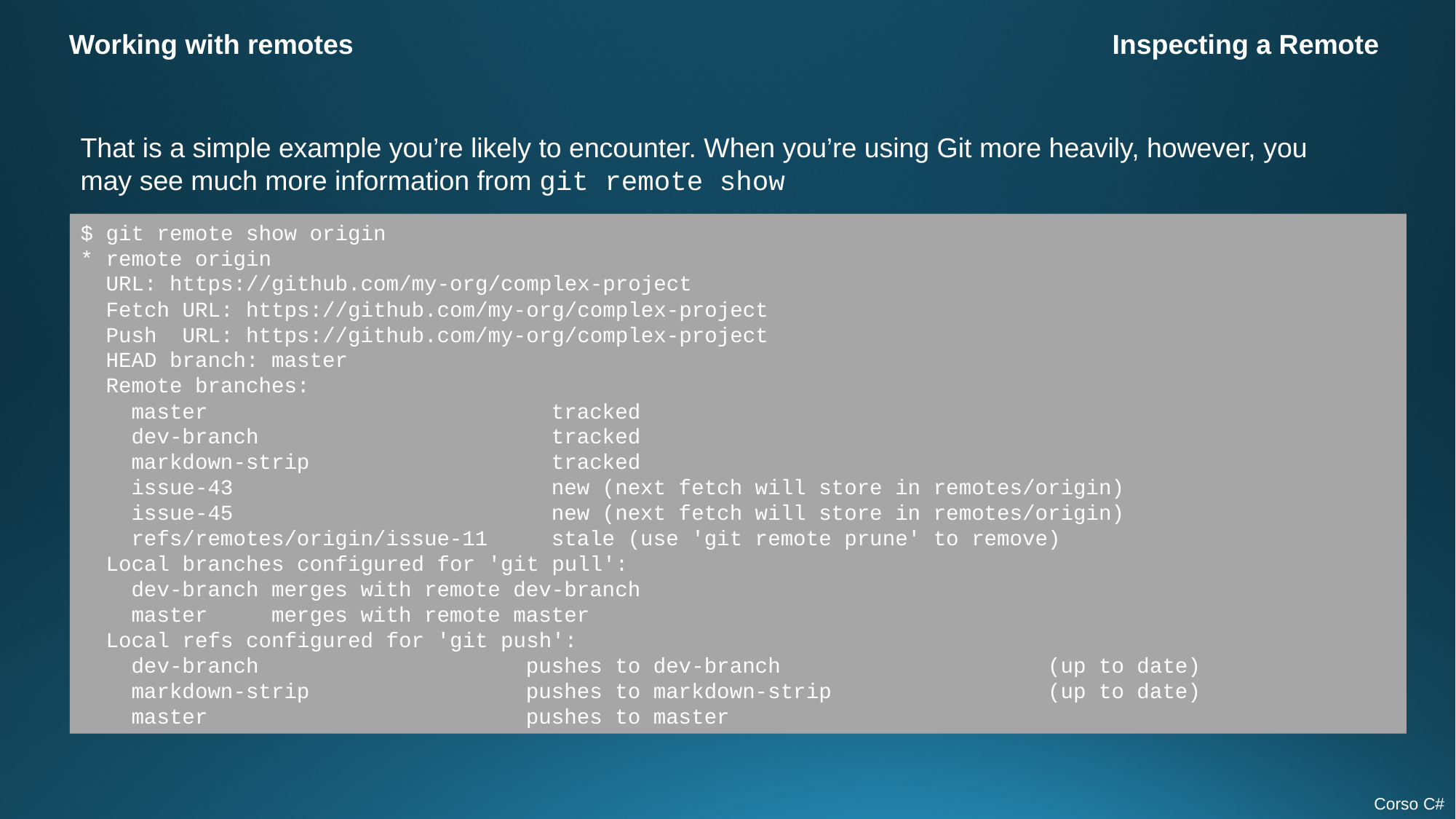

Working with remotes
Inspecting a Remote
That is a simple example you’re likely to encounter. When you’re using Git more heavily, however, you may see much more information from git remote show
$ git remote show origin
* remote origin
  URL: https://github.com/my-org/complex-project
  Fetch URL: https://github.com/my-org/complex-project
  Push  URL: https://github.com/my-org/complex-project
  HEAD branch: master
  Remote branches:
    master                           tracked
    dev-branch                       tracked
    markdown-strip                   tracked
    issue-43                         new (next fetch will store in remotes/origin)
    issue-45                         new (next fetch will store in remotes/origin)
    refs/remotes/origin/issue-11     stale (use 'git remote prune' to remove)
  Local branches configured for 'git pull':
    dev-branch merges with remote dev-branch
    master     merges with remote master
  Local refs configured for 'git push':
    dev-branch                     pushes to dev-branch                     (up to date)
    markdown-strip                 pushes to markdown-strip                 (up to date)
    master                         pushes to master
Corso C#